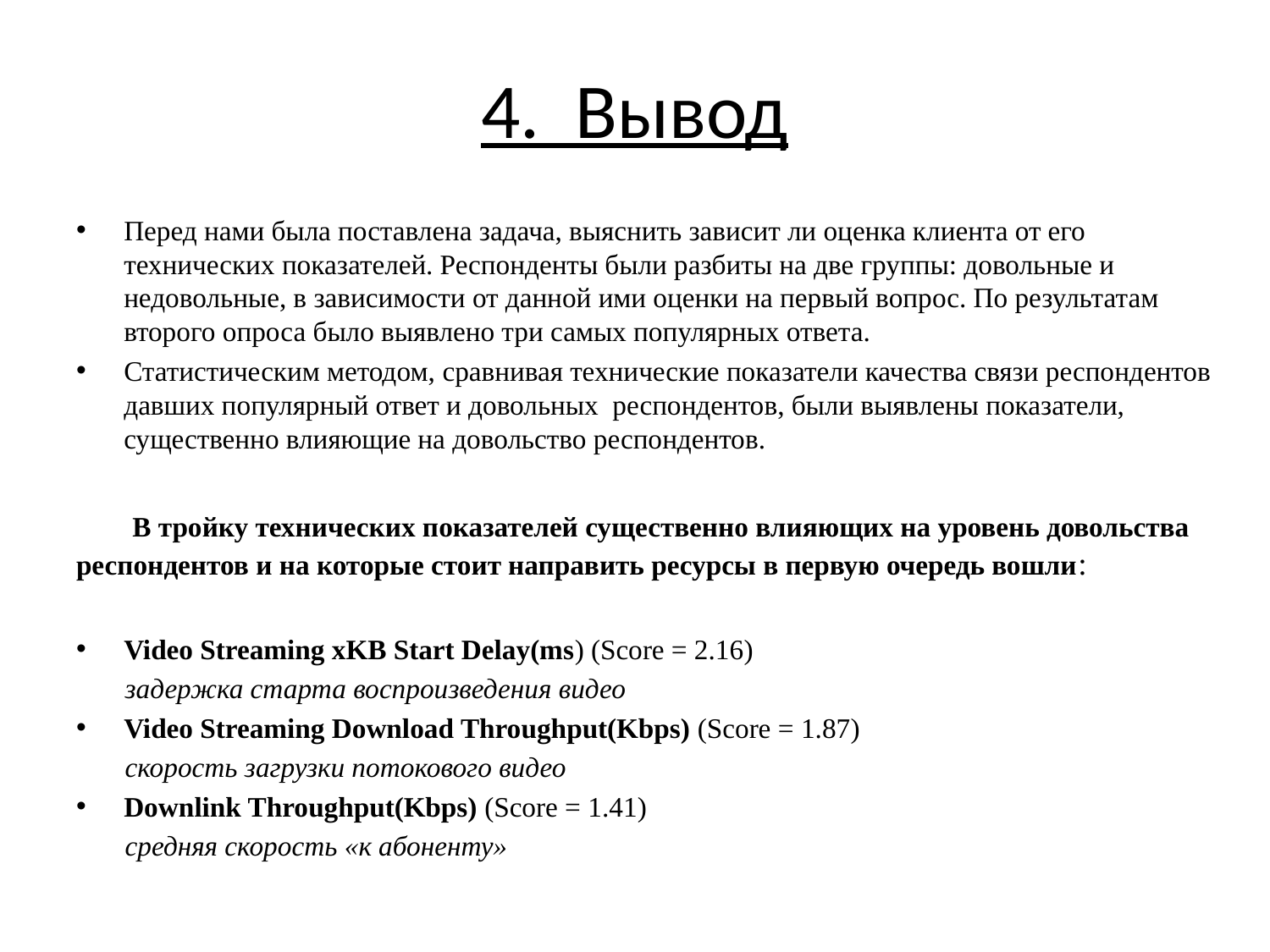

# 4.  Вывод
Перед нами была поставлена задача, выяснить зависит ли оценка клиента от его технических показателей. Респонденты были разбиты на две группы: довольные и недовольные, в зависимости от данной ими оценки на первый вопрос. По результатам второго опроса было выявлено три самых популярных ответа.
Статистическим методом, сравнивая технические показатели качества связи респондентов давших популярный ответ и довольных  респондентов, были выявлены показатели, существенно влияющие на довольство респондентов.

       В тройку технических показателей существенно влияющих на уровень довольства респондентов и на которые стоит направить ресурсы в первую очередь вошли:

Video Streaming xKB Start Delay(ms) (Score = 2.16)
       задержка старта воспроизведения видео
Video Streaming Download Throughput(Kbps) (Score = 1.87)
       скорость загрузки потокового видео
Downlink Throughput(Kbps) (Score = 1.41)
       средняя скорость «к абоненту»